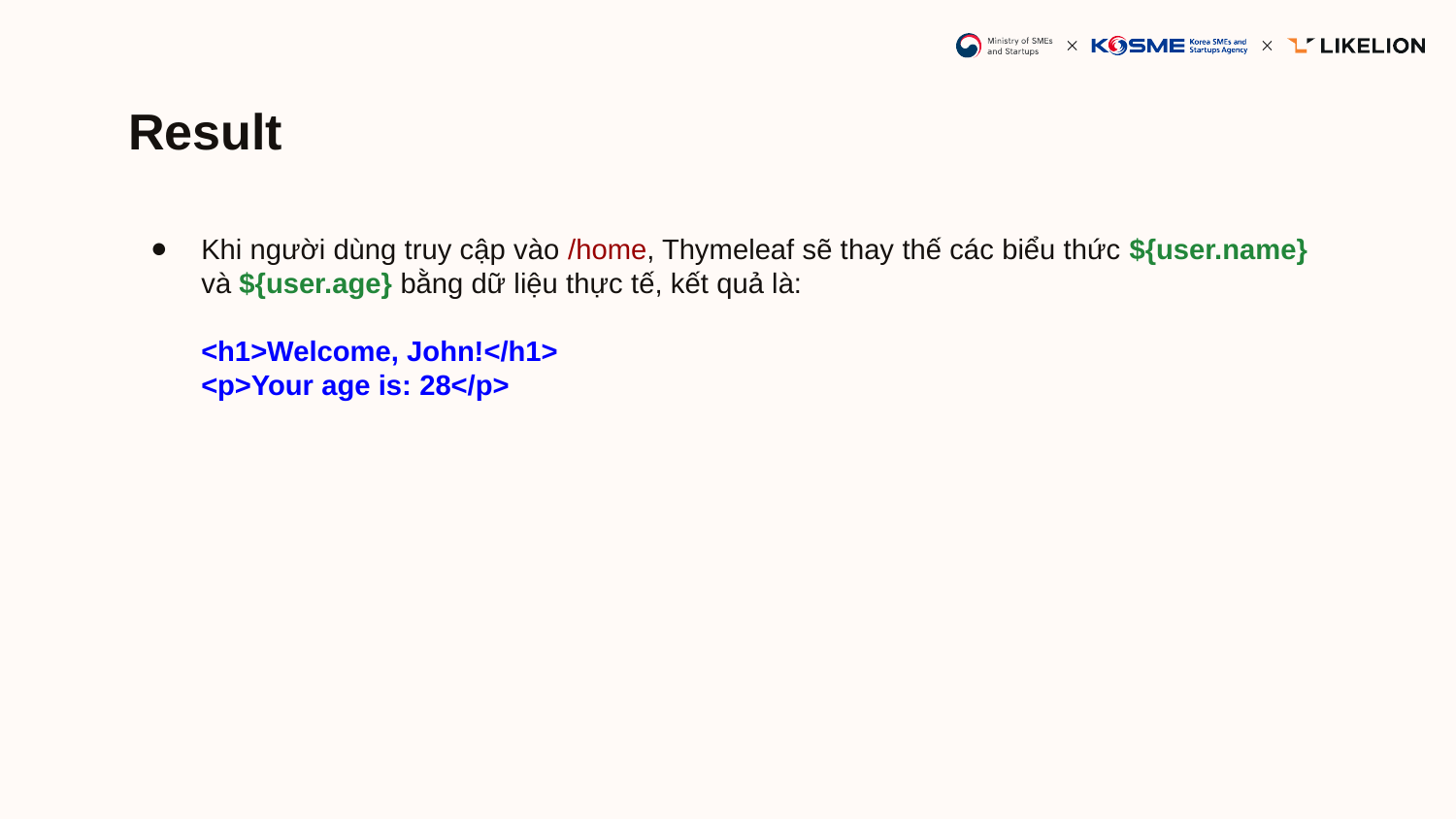

# Result
Khi người dùng truy cập vào /home, Thymeleaf sẽ thay thế các biểu thức ${user.name} và ${user.age} bằng dữ liệu thực tế, kết quả là:

<h1>Welcome, John!</h1>
<p>Your age is: 28</p>